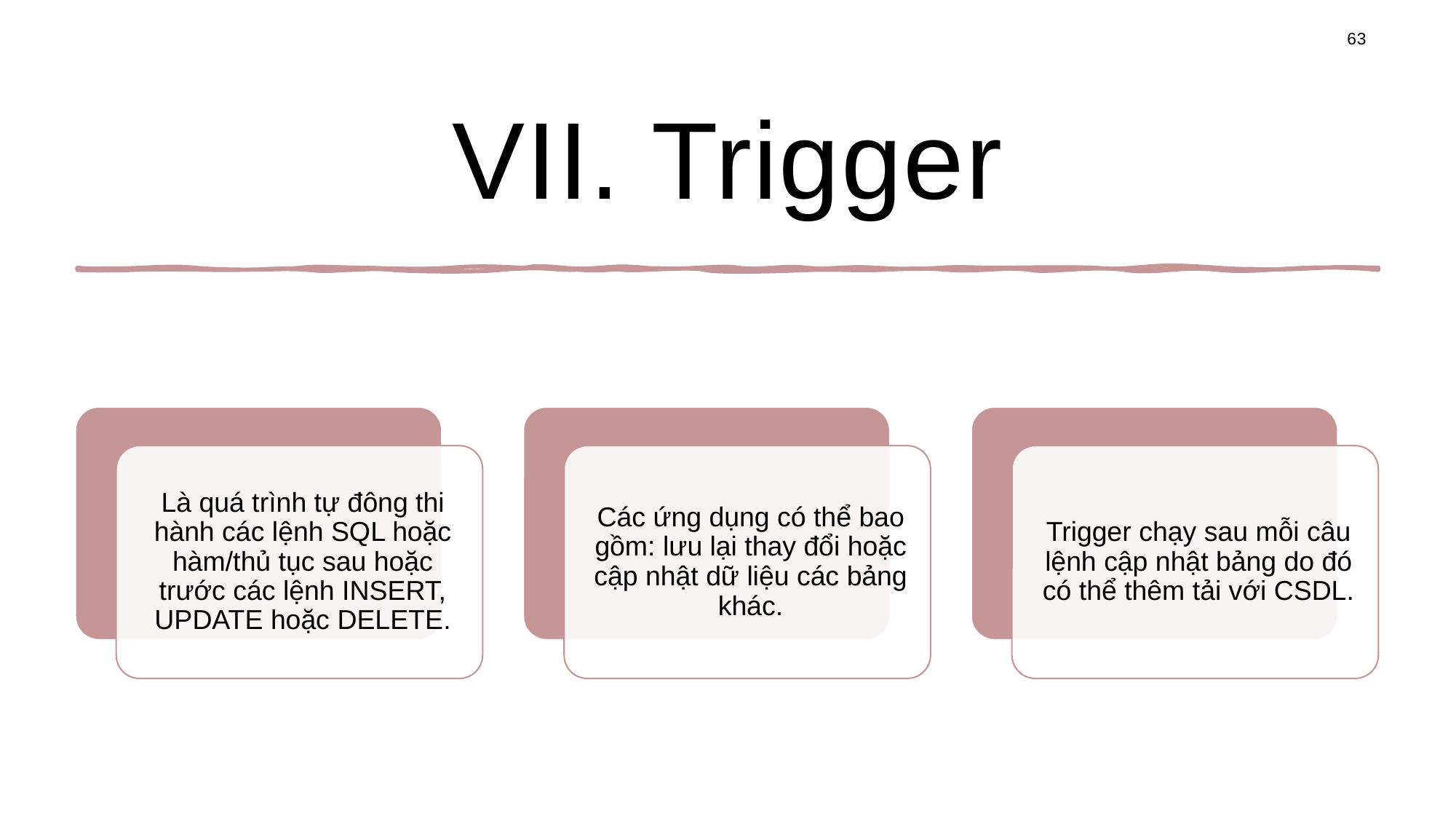

63
# VII. Trigger

Là quá trình tự đông thi hành các lệnh SQL hoặc hàm/thủ tục sau hoặc trước các lệnh INSERT, UPDATE hoặc DELETE.
Các ứng dụng có thể bao gồm: lưu lại thay đổi hoặc cập nhật dữ liệu các bảng khác.
Trigger chạy sau mỗi câu lệnh cập nhật bảng do đó có thể thêm tải với CSDL.